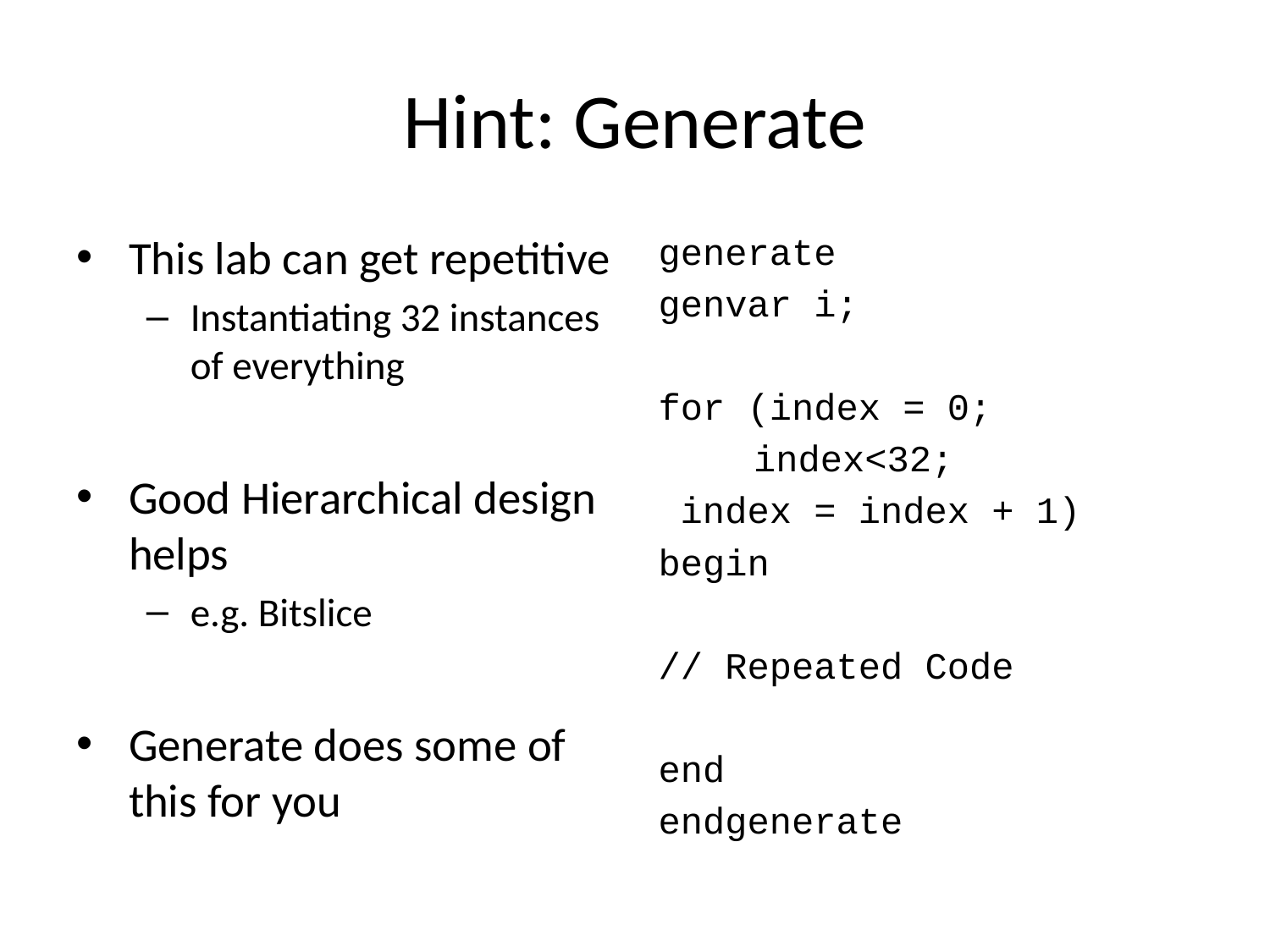

# Hint: Generate
This lab can get repetitive
Instantiating 32 instances of everything

Good Hierarchical design helps
e.g. Bitslice

Generate does some of this for you
generate
genvar i;

for (index = 0;
	index<32;
 index = index + 1)
begin

// Repeated Code

end
endgenerate